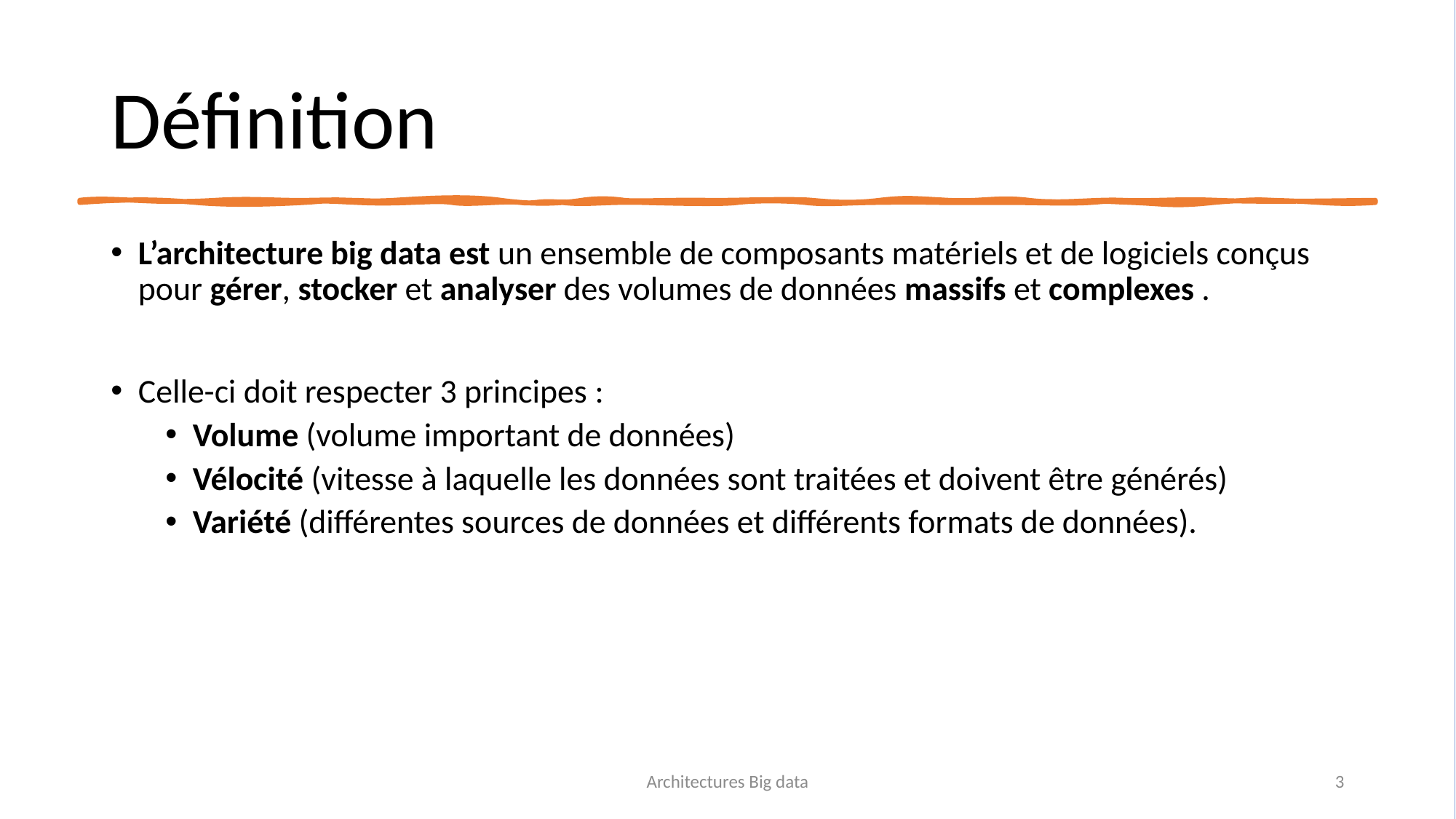

# Définition

L’architecture big data est un ensemble de composants matériels et de logiciels conçus pour gérer, stocker et analyser des volumes de données massifs et complexes .

Celle-ci doit respecter 3 principes :
Volume (volume important de données)
Vélocité (vitesse à laquelle les données sont traitées et doivent être générés)
Variété (différentes sources de données et différents formats de données).

Architectures Big data
3